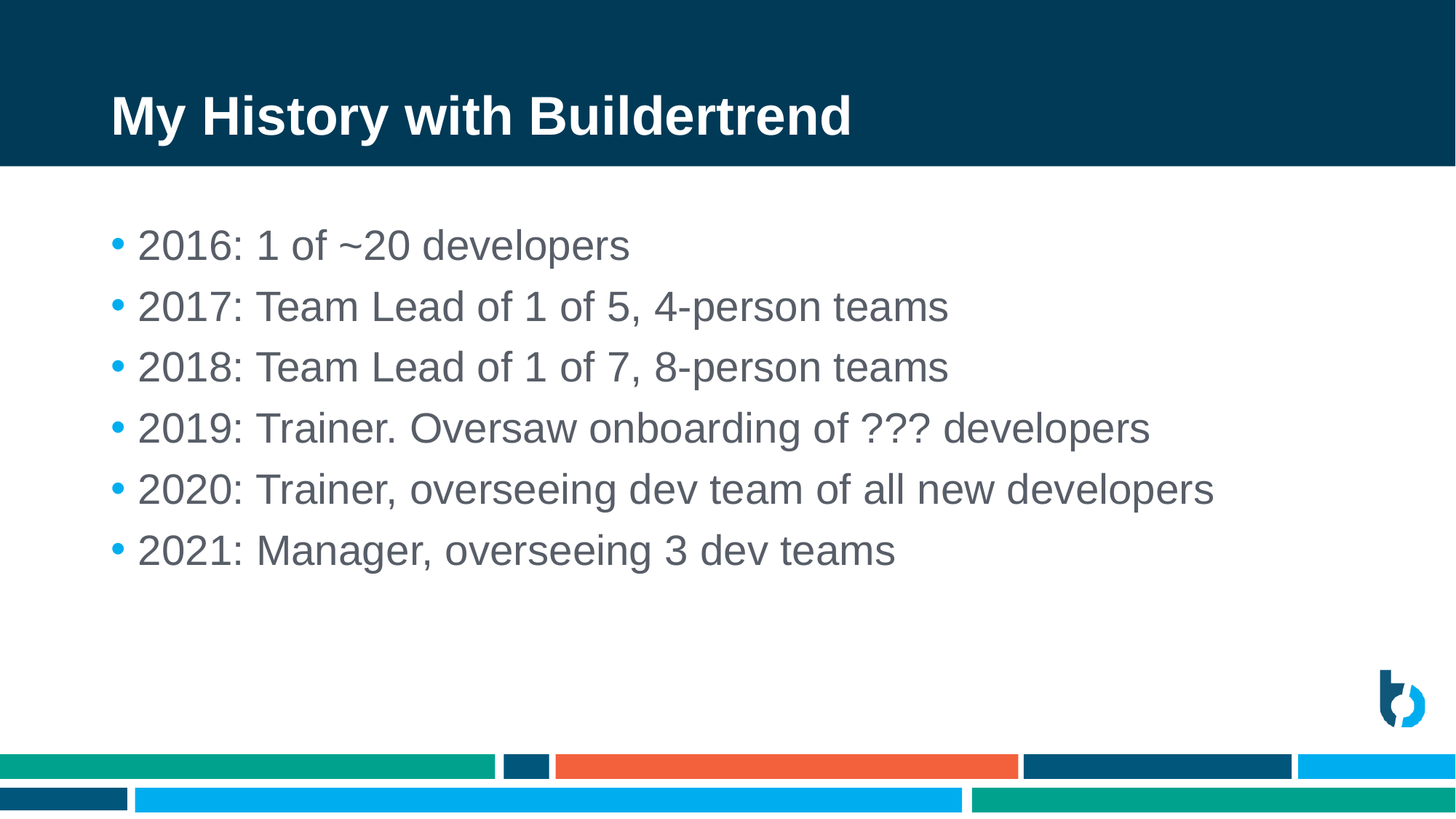

# My History with Buildertrend
2016: 1 of ~20 developers
2017: Team Lead of 1 of 5, 4-person teams
2018: Team Lead of 1 of 7, 8-person teams
2019: Trainer. Oversaw onboarding of ??? developers
2020: Trainer, overseeing dev team of all new developers
2021: Manager, overseeing 3 dev teams